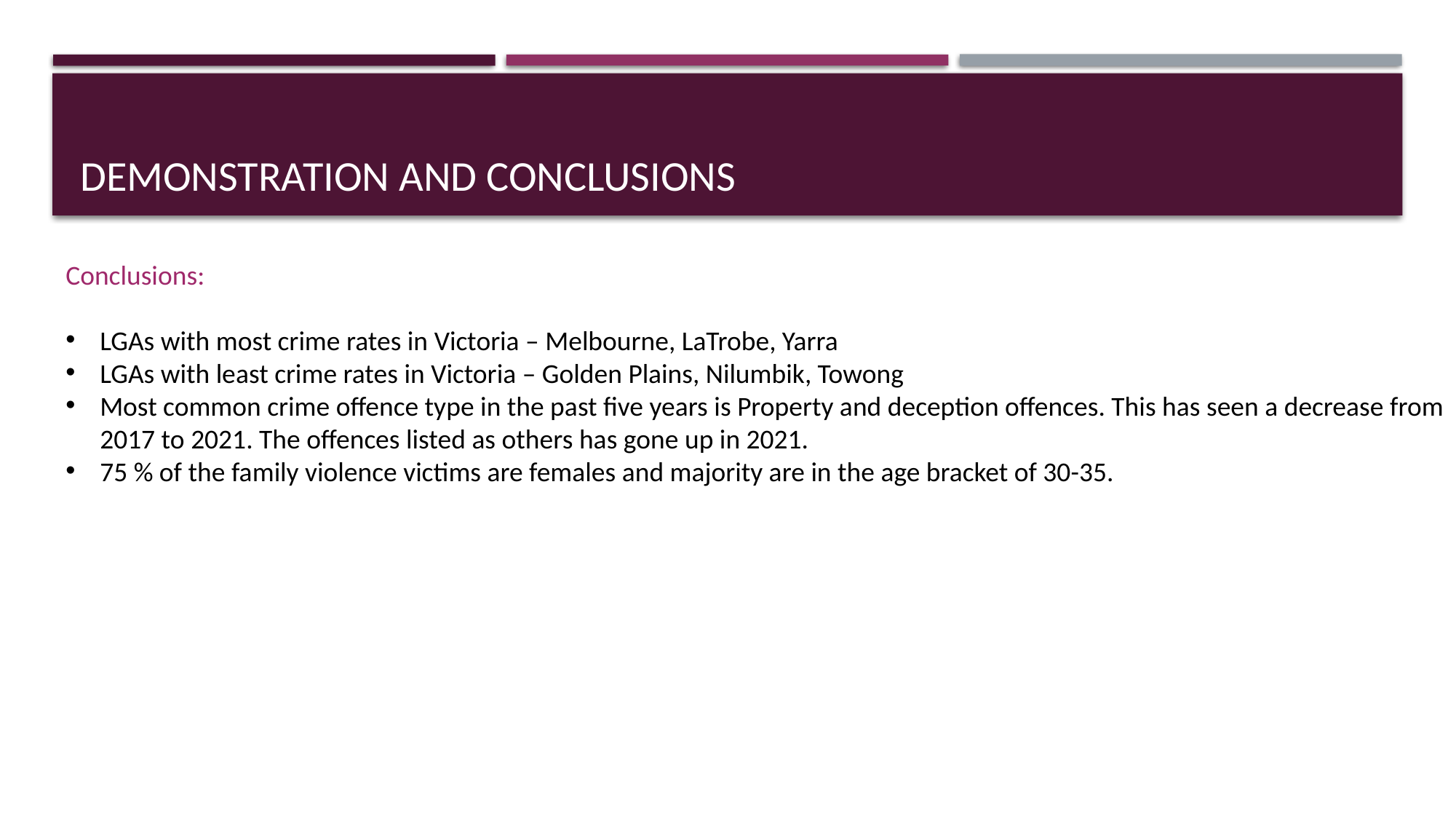

# DEMONSTRATION AND Conclusions
Conclusions:

LGAs with most crime rates in Victoria – Melbourne, LaTrobe, Yarra
LGAs with least crime rates in Victoria – Golden Plains, Nilumbik, Towong
Most common crime offence type in the past five years is Property and deception offences. This has seen a decrease from
2017 to 2021. The offences listed as others has gone up in 2021.
75 % of the family violence victims are females and majority are in the age bracket of 30-35.